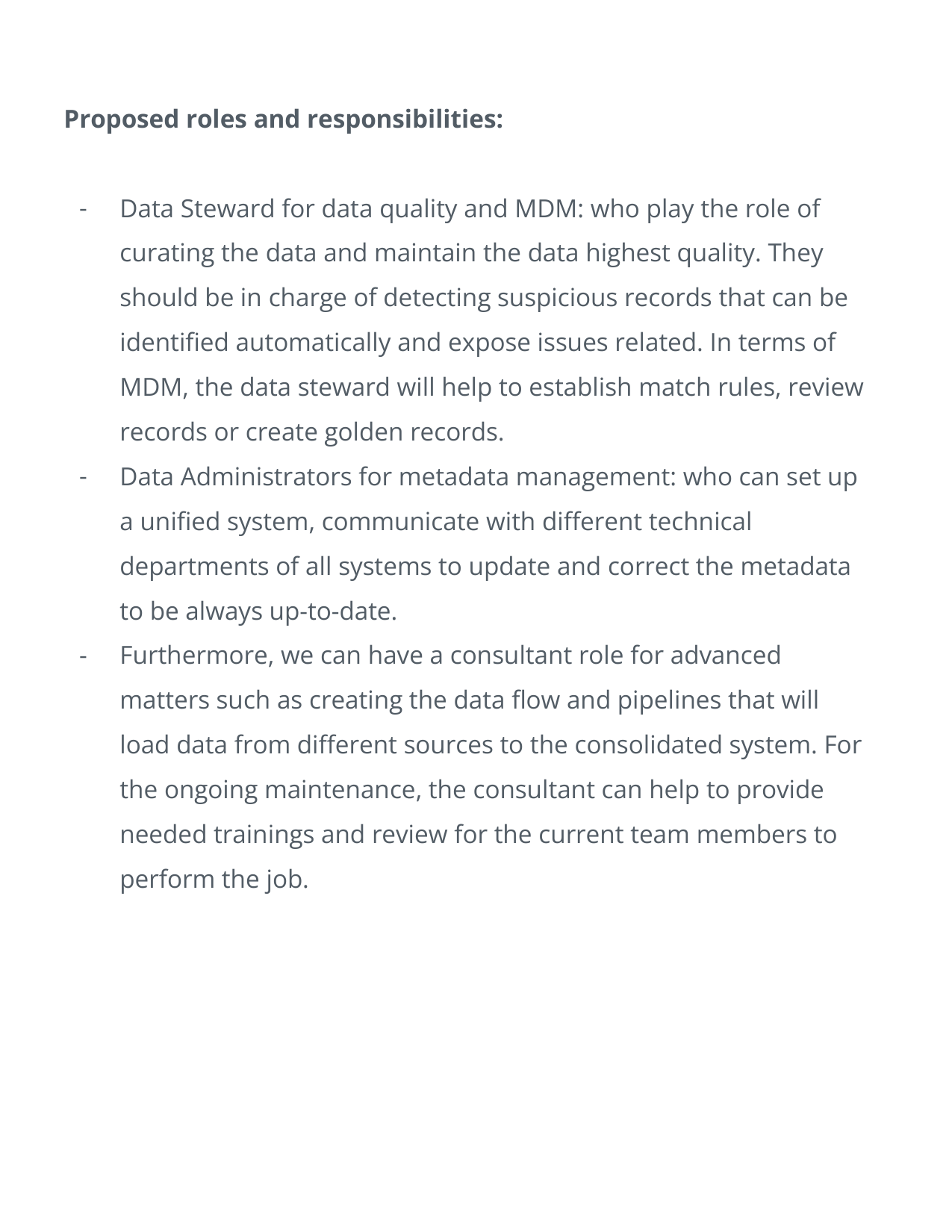

Proposed roles and responsibilities:

Data Steward for data quality and MDM: who play the role of curating the data and maintain the data highest quality. They should be in charge of detecting suspicious records that can be identified automatically and expose issues related. In terms of MDM, the data steward will help to establish match rules, review records or create golden records.
Data Administrators for metadata management: who can set up a unified system, communicate with different technical departments of all systems to update and correct the metadata to be always up-to-date.
Furthermore, we can have a consultant role for advanced matters such as creating the data flow and pipelines that will load data from different sources to the consolidated system. For the ongoing maintenance, the consultant can help to provide needed trainings and review for the current team members to perform the job.